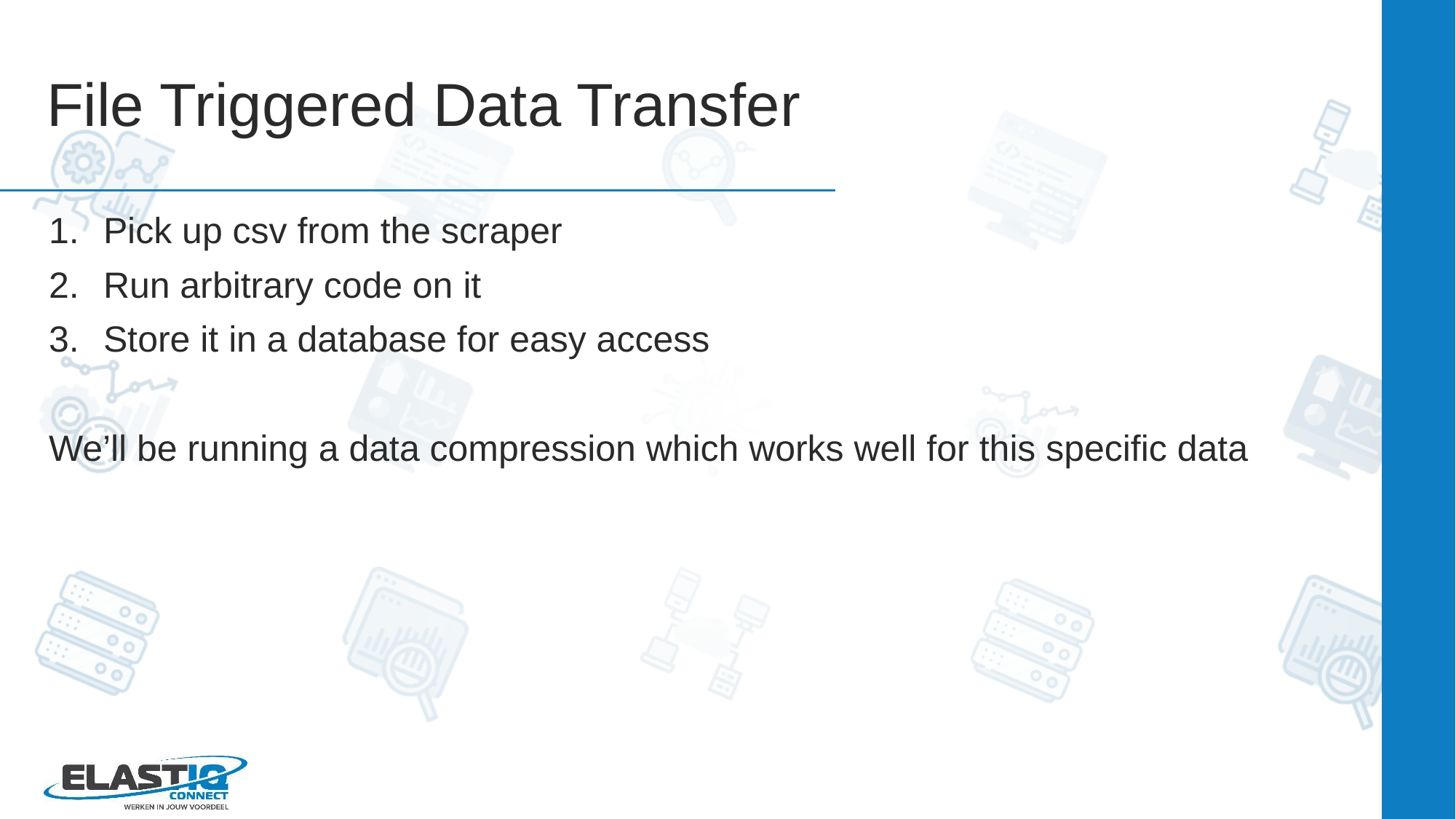

# File Triggered Data Transfer
Pick up csv from the scraper
Run arbitrary code on it
Store it in a database for easy access

We’ll be running a data compression which works well for this specific data